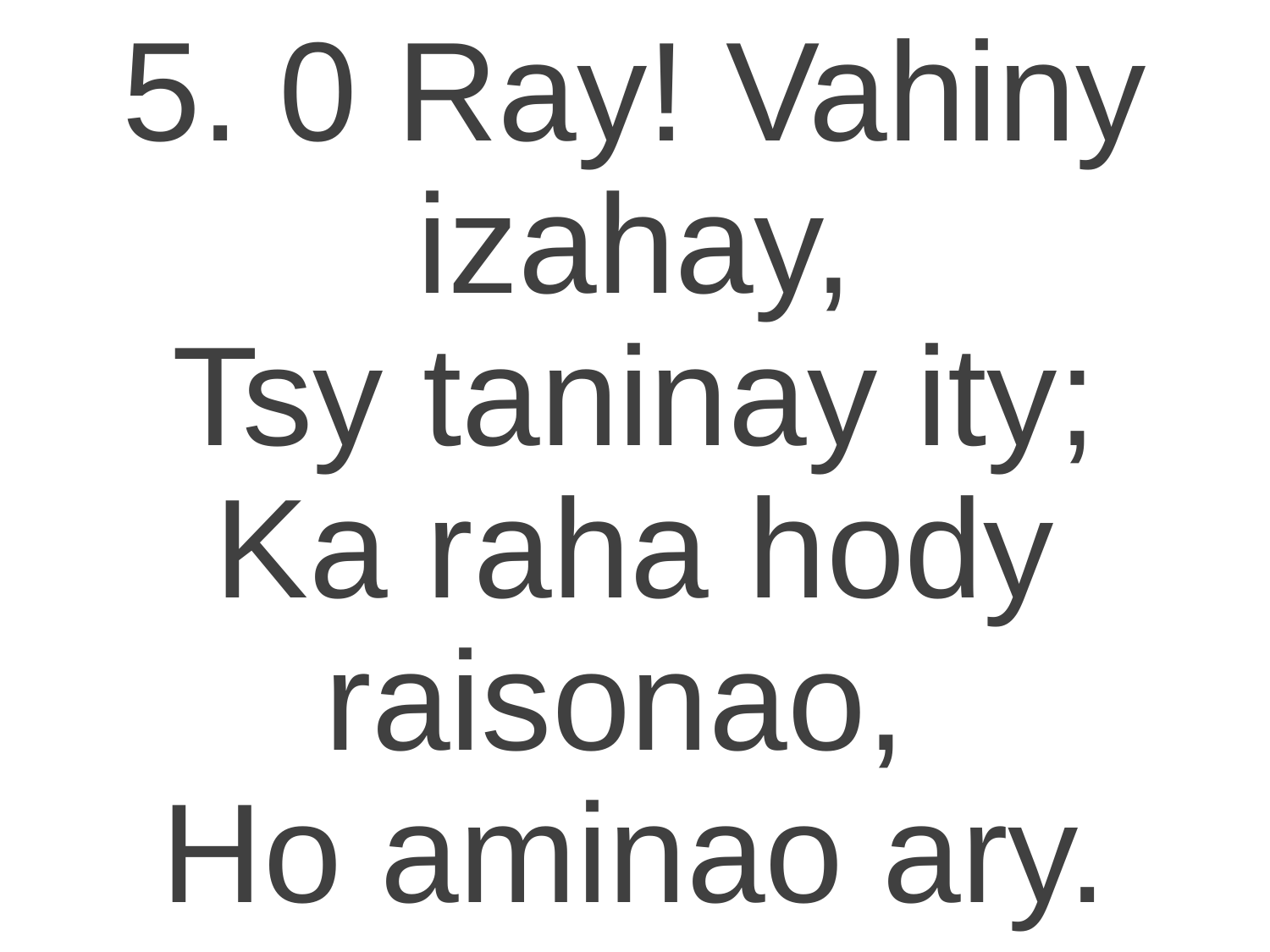

5. 0 Ray! Vahiny izahay,
Tsy taninay ity;
Ka raha hody raisonao,
Ho aminao ary.